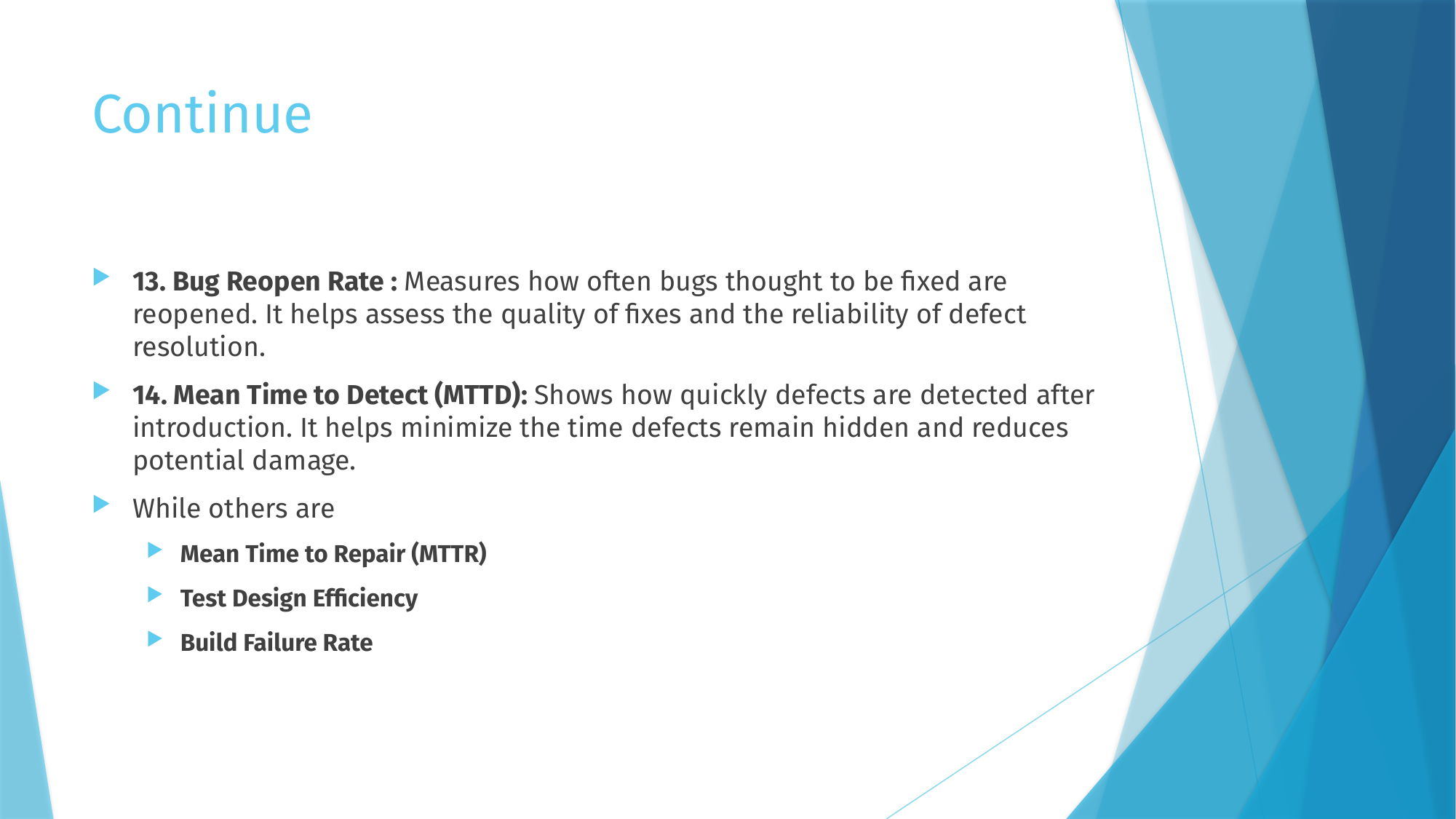

# Continue
13. Bug Reopen Rate : Measures how often bugs thought to be fixed are reopened. It helps assess the quality of fixes and the reliability of defect resolution.
14. Mean Time to Detect (MTTD): Shows how quickly defects are detected after introduction. It helps minimize the time defects remain hidden and reduces potential damage.
While others are
Mean Time to Repair (MTTR)
Test Design Efficiency
Build Failure Rate